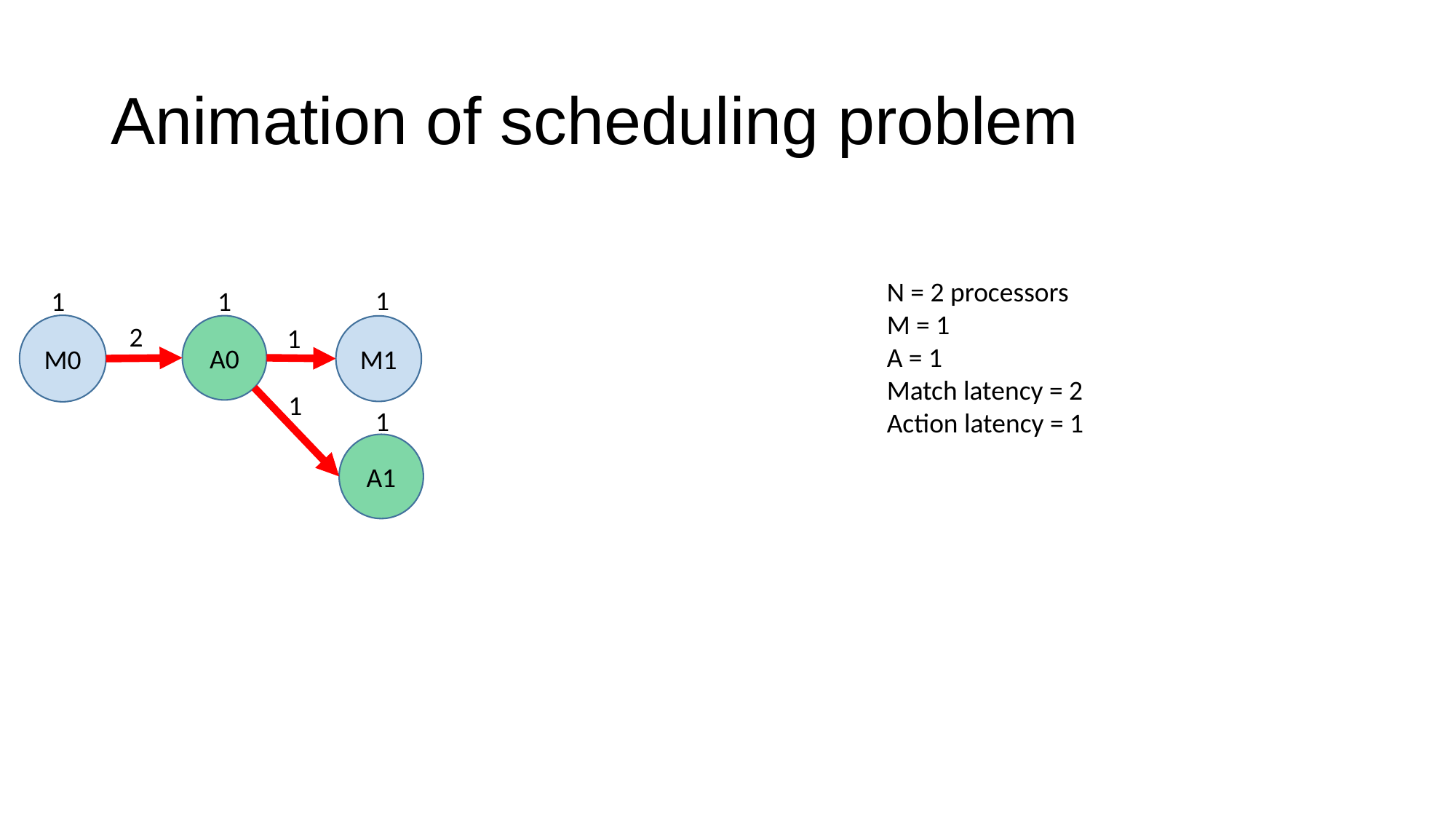

# Animation of scheduling problem
N = 2 processors
M = 1
A = 1
Match latency = 2
Action latency = 1
1
1
1
2
M0
1
A0
M1
1
1
A1